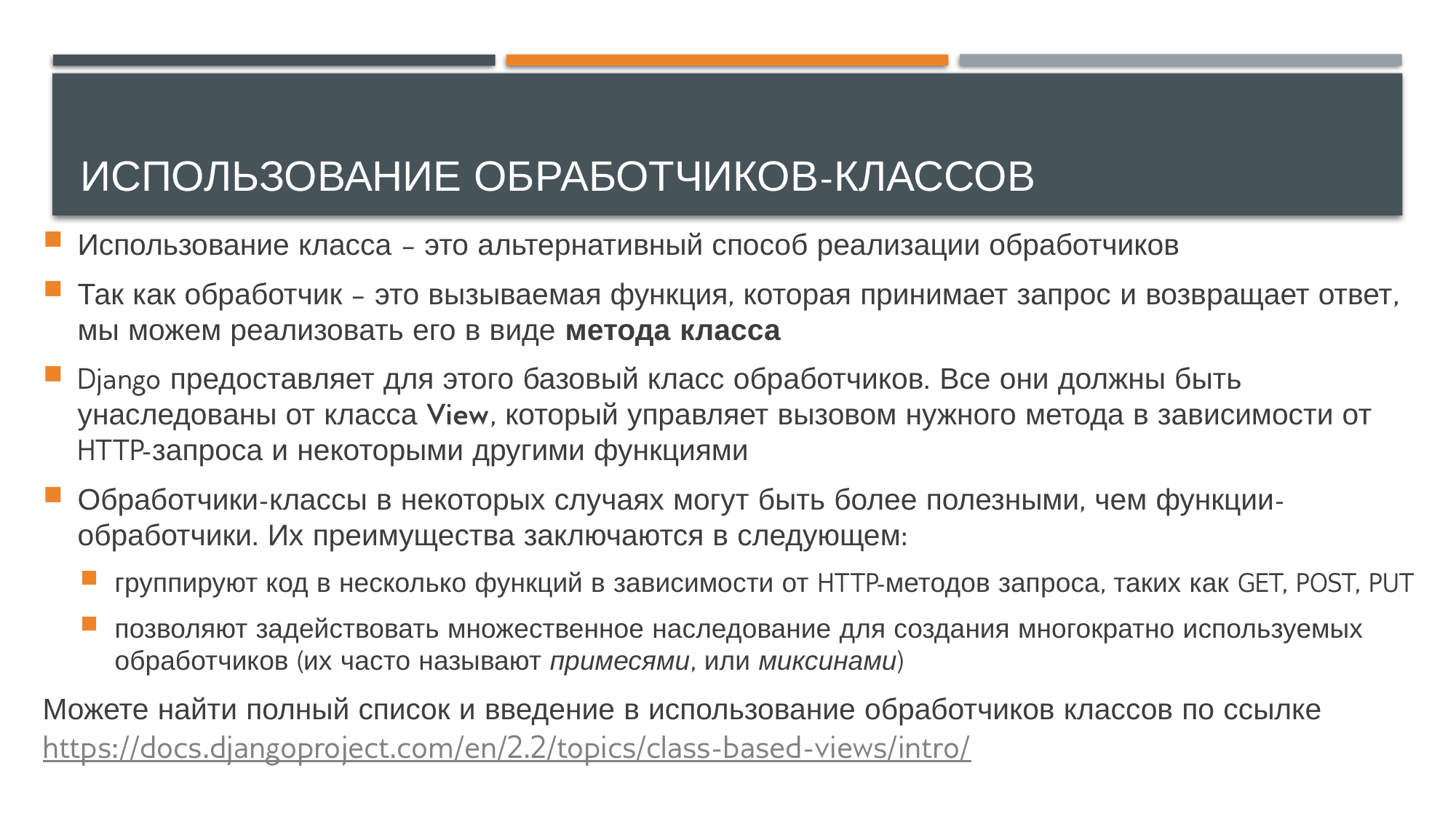

# Использование обработчиков-классов
Использование класса – это альтернативный способ реализации обработчиков
Так как обработчик – это вызываемая функция, которая принимает запрос и возвращает ответ, мы можем реализовать его в виде метода класса
Django предоставляет для этого базовый класс обработчиков. Все они должны быть унаследованы от класса View, который управляет вызовом нужного метода в зависимости от HTTP-запроса и некоторыми другими функциями
Обработчики-классы в некоторых случаях могут быть более полезными, чем функции-обработчики. Их преимущества заключаются в следующем:
группируют код в несколько функций в зависимости от HTTP-методов запроса, таких как GET, POST, PUT
позволяют задействовать множественное наследование для создания многократно используемых обработчиков (их часто называют примесями, или миксинами)
Можете найти полный список и введение в использование обработчиков классов по ссылке https://docs.djangoproject.com/en/2.2/topics/class-based-views/intro/